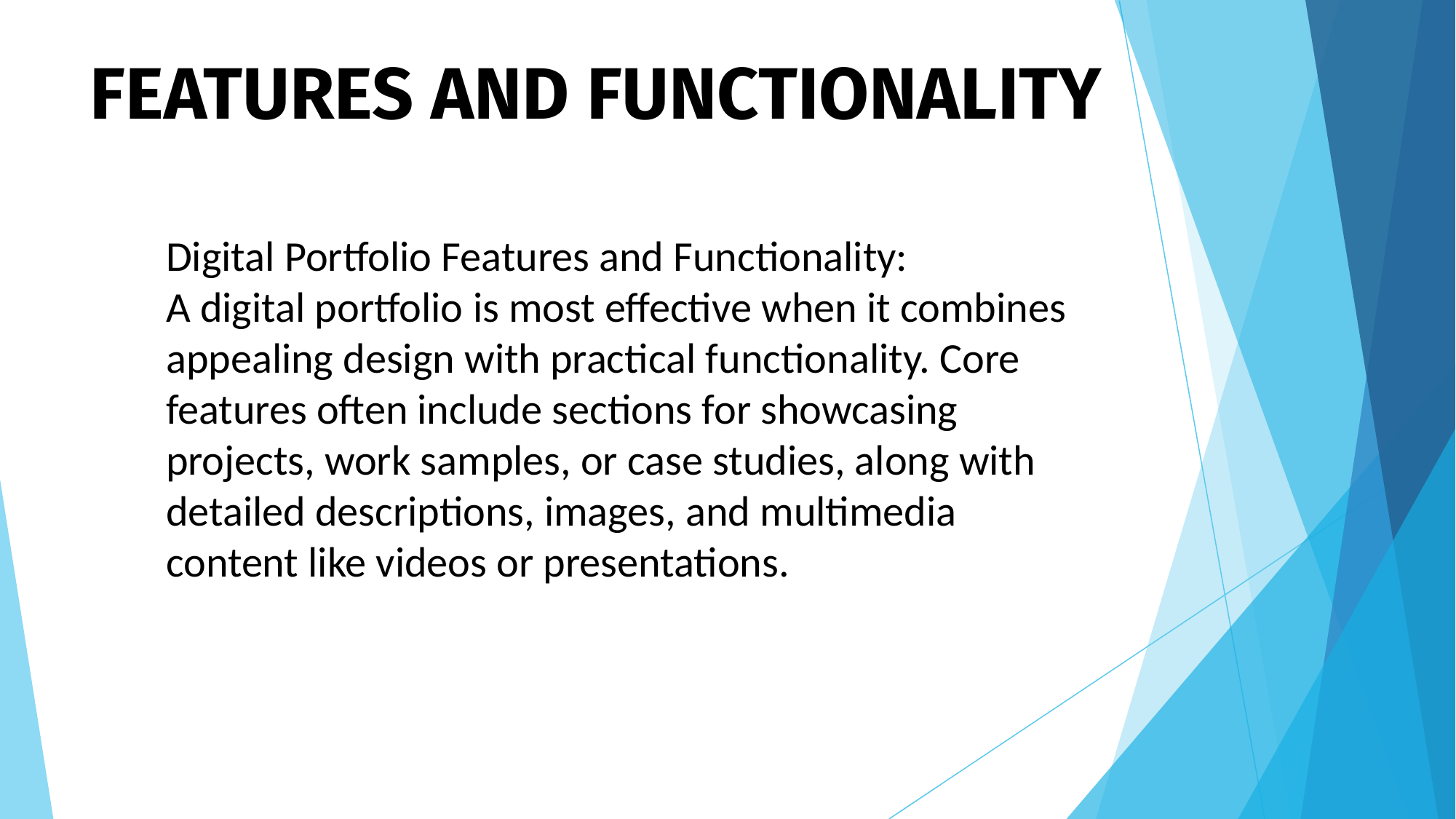

# FEATURES AND FUNCTIONALITY
Digital Portfolio Features and Functionality:
A digital portfolio is most effective when it combines appealing design with practical functionality. Core features often include sections for showcasing projects, work samples, or case studies, along with detailed descriptions, images, and multimedia content like videos or presentations.